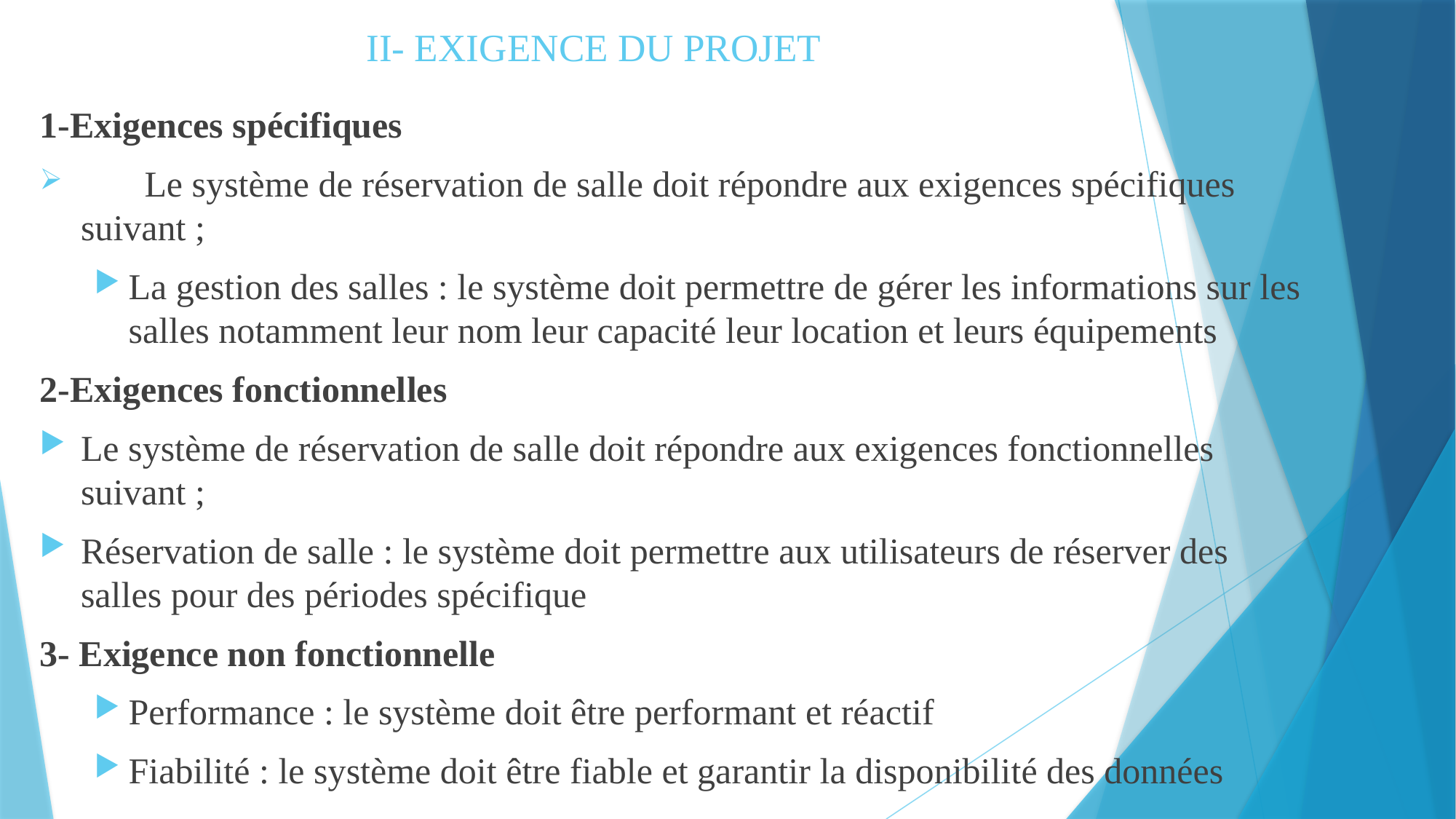

# II- EXIGENCE DU PROJET
1-Exigences spécifiques
       Le système de réservation de salle doit répondre aux exigences spécifiques suivant ;
La gestion des salles : le système doit permettre de gérer les informations sur les salles notamment leur nom leur capacité leur location et leurs équipements
2-Exigences fonctionnelles
Le système de réservation de salle doit répondre aux exigences fonctionnelles suivant ;
Réservation de salle : le système doit permettre aux utilisateurs de réserver des salles pour des périodes spécifique
3- Exigence non fonctionnelle
Performance : le système doit être performant et réactif
Fiabilité : le système doit être fiable et garantir la disponibilité des données